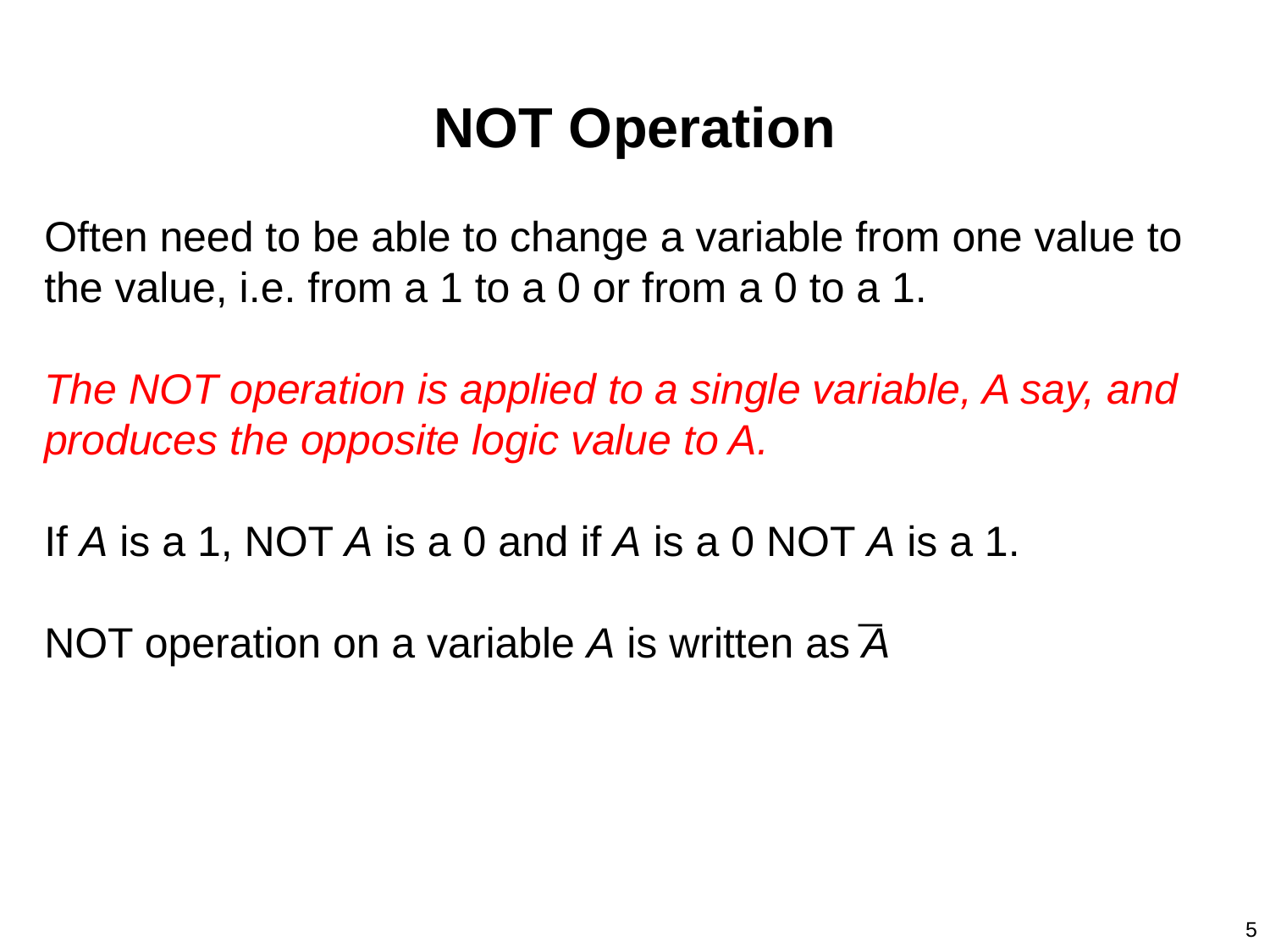

NOT Operation

Often need to be able to change a variable from one value to the value, i.e. from a 1 to a 0 or from a 0 to a 1.

The NOT operation is applied to a single variable, A say, and produces the opposite logic value to A.

If A is a 1, NOT A is a 0 and if A is a 0 NOT A is a 1.

NOT operation on a variable A is written as A¯
5